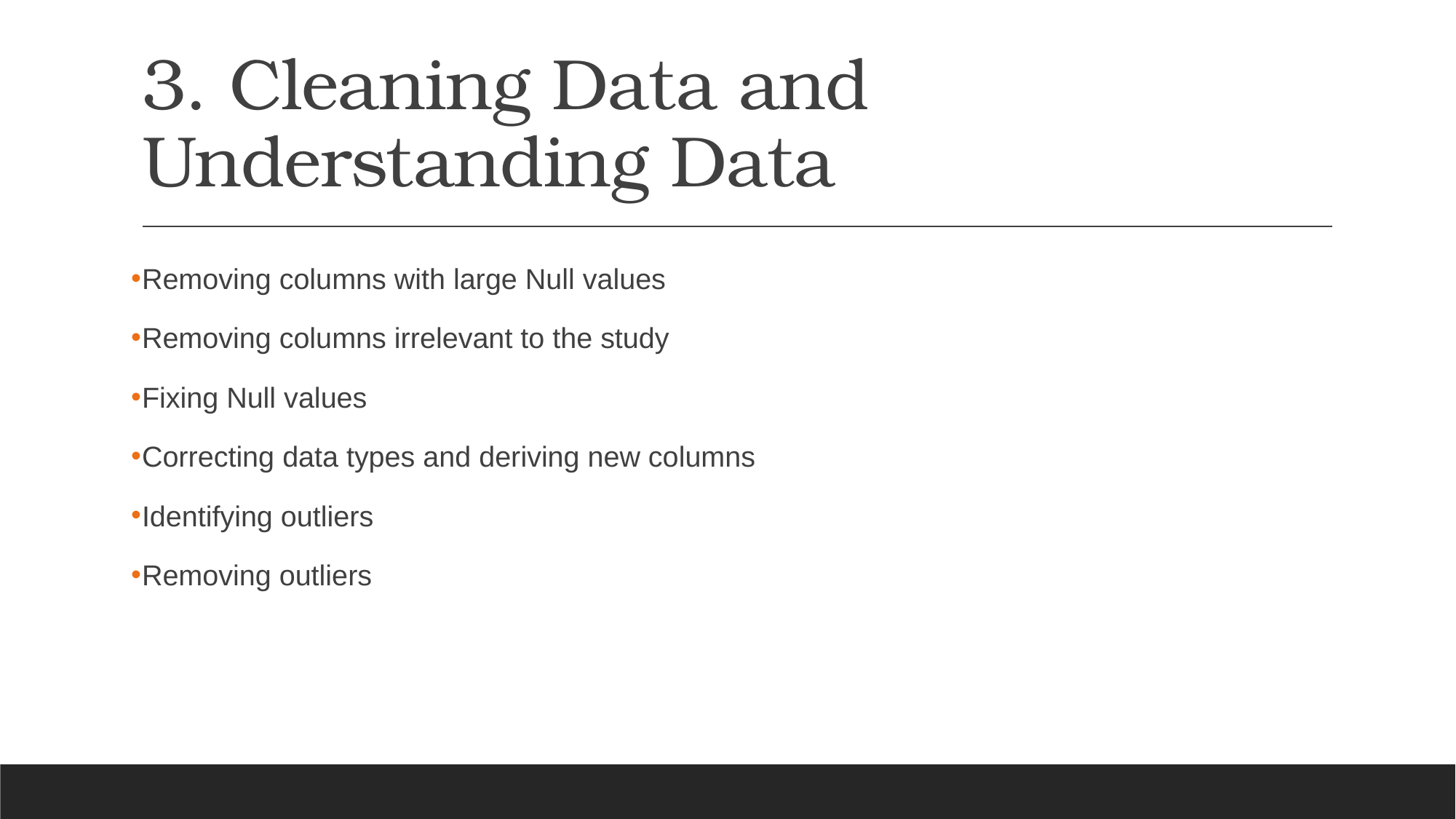

# 3. Cleaning Data and Understanding Data
Removing columns with large Null values
Removing columns irrelevant to the study
Fixing Null values
Correcting data types and deriving new columns
Identifying outliers
Removing outliers